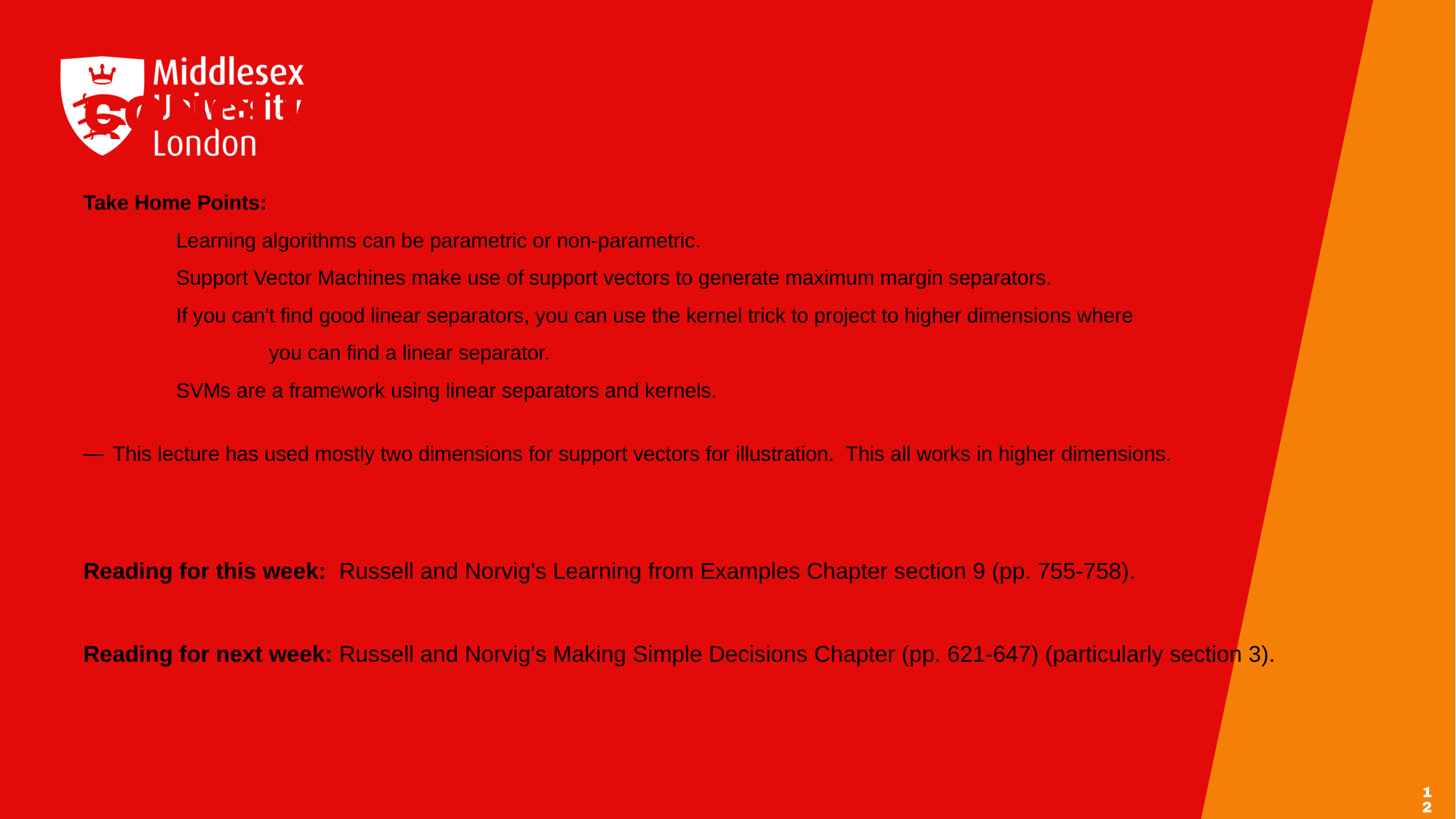

# Conclusion of the SVM Lecture
Take Home Points:
	Learning algorithms can be parametric or non-parametric.
	Support Vector Machines make use of support vectors to generate maximum margin separators.
	If you can't find good linear separators, you can use the kernel trick to project to higher dimensions where
            		you can find a linear separator.
	SVMs are a framework using linear separators and kernels.

This lecture has used mostly two dimensions for support vectors for illustration.  This all works in higher dimensions.
Reading for this week:  Russell and Norvig's Learning from Examples Chapter section 9 (pp. 755-758).

Reading for next week: Russell and Norvig's Making Simple Decisions Chapter (pp. 621-647) (particularly section 3).

12
SVM Lecture